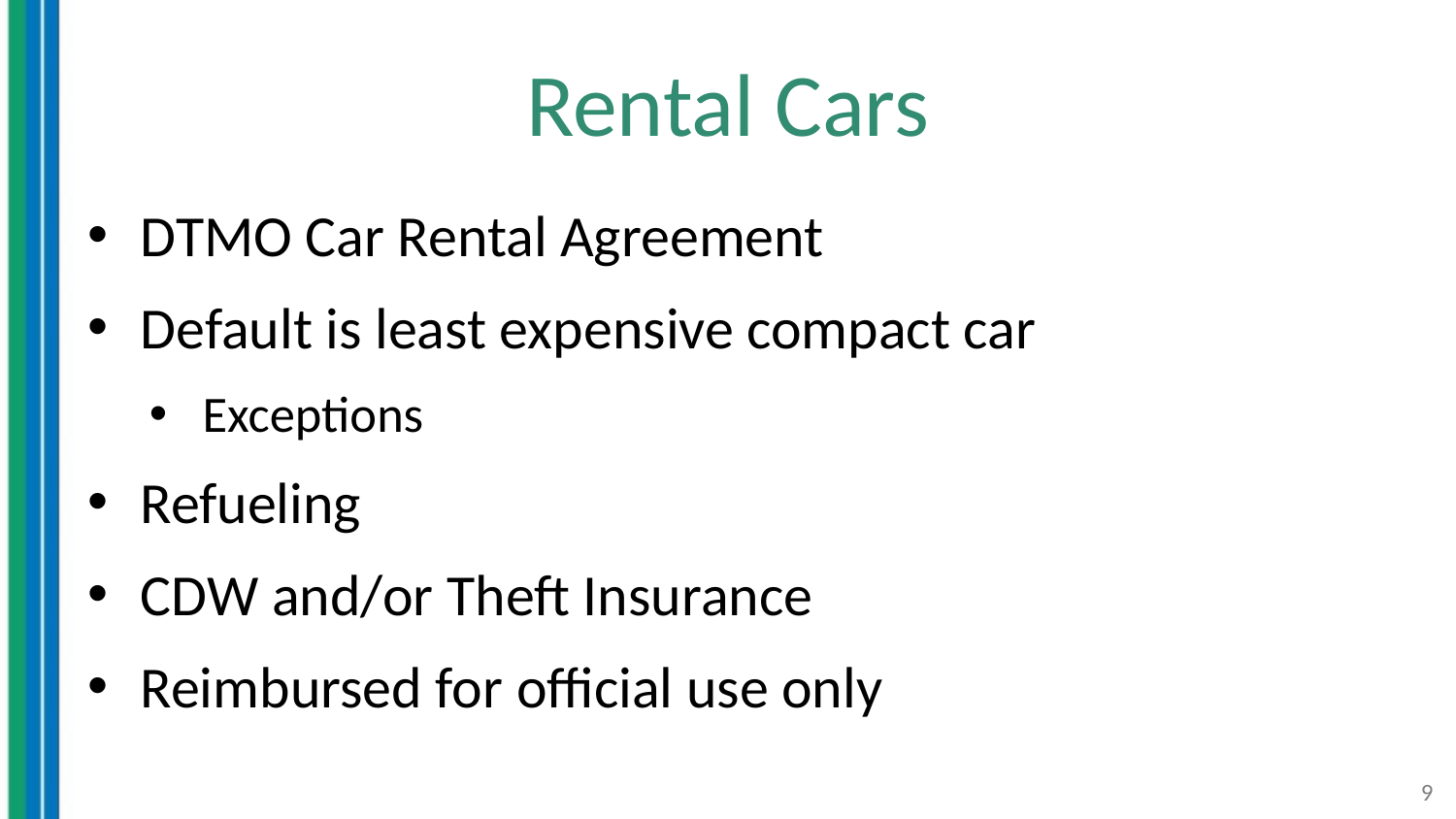

# Rental Cars
DTMO Car Rental Agreement
Default is least expensive compact car
Exceptions
Refueling
CDW and/or Theft Insurance
Reimbursed for official use only